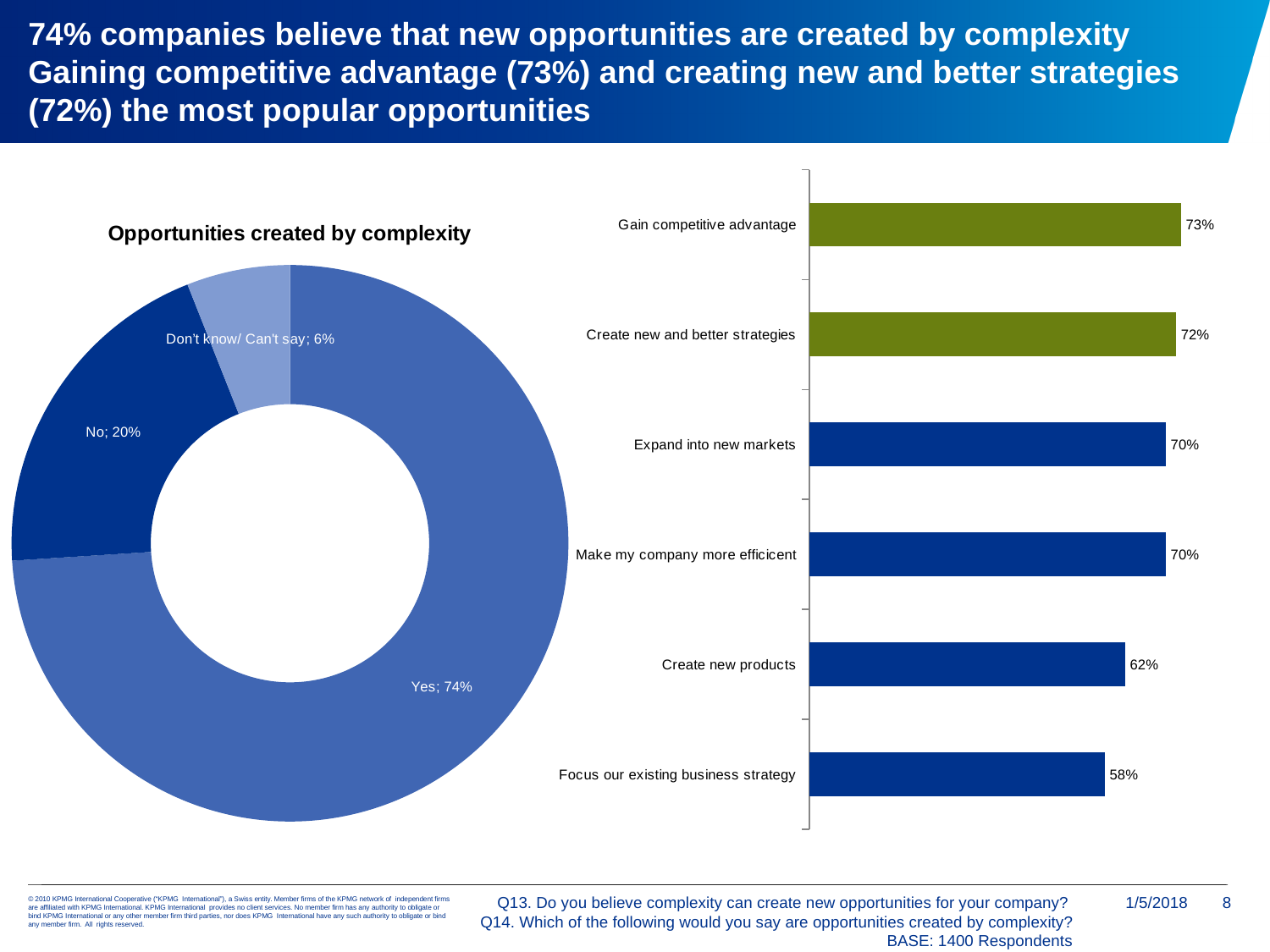

74% companies believe that new opportunities are created by complexity
Gaining competitive advantage (73%) and creating new and better strategies (72%) the most popular opportunities

### Chart

| Category | Series 1 |
|---|---|
| Focus our existing business strategy | 0.5800000000000001 |
| Create new products | 0.6200000000000039 |
| Make my company more efficicent | 0.7000000000000006 |
| Expand into new markets | 0.7000000000000006 |
| Create new and better strategies | 0.7200000000000006 |
| Gain competitive advantage | 0.7300000000000006 |

### Chart: Opportunities created by complexity

| Category | Sales |
|---|---|
| Yes | 0.7400000000000037 |
| No | 0.2 |
| Don’t know/ Can't say | 0.06000000000000003 |
Q13. Do you believe complexity can create new opportunities for your company?
Q14. Which of the following would you say are opportunities created by complexity?
BASE: 1400 Respondents
1/5/2018
8